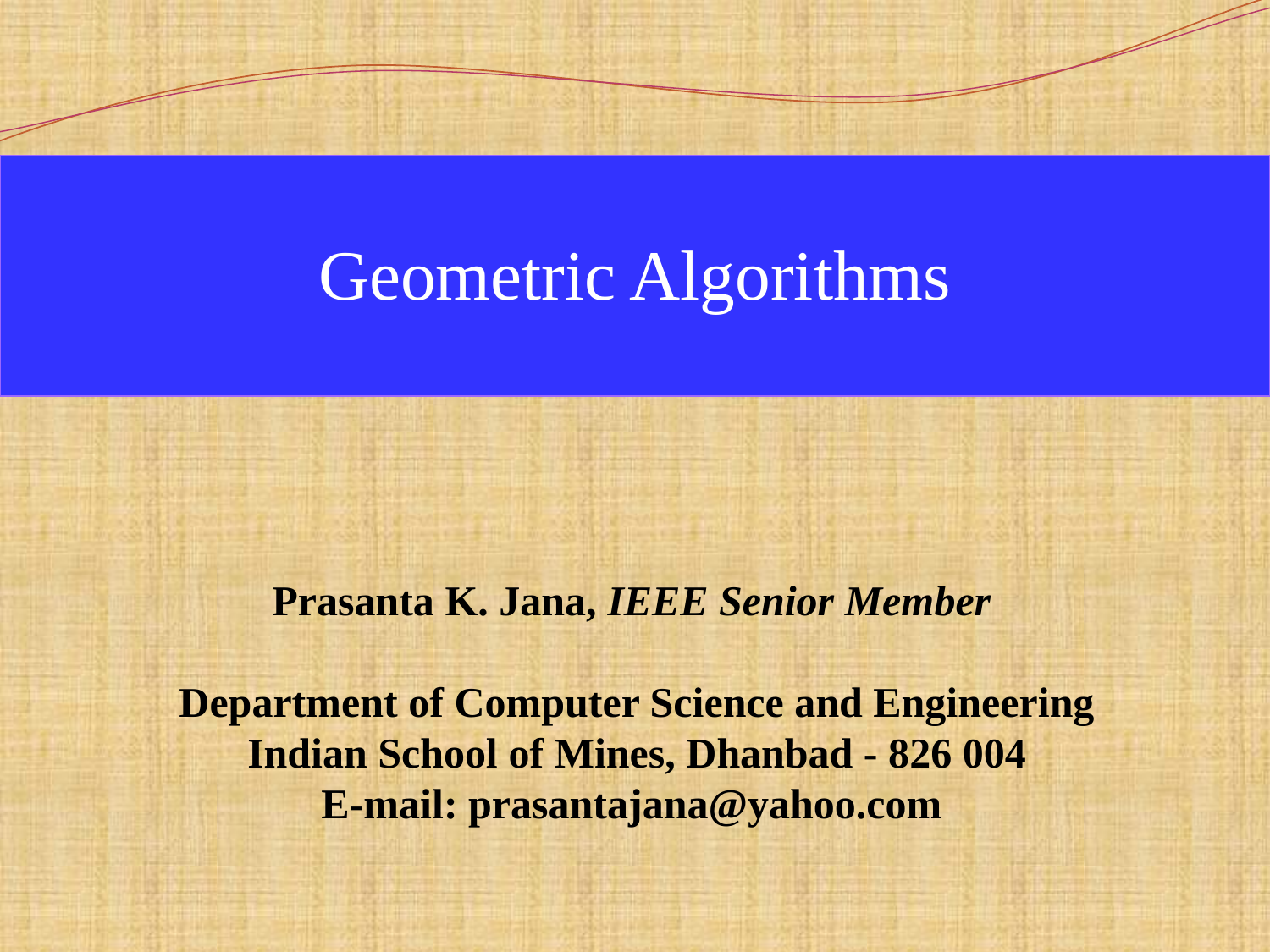

Geometric Algorithms

Prasanta K. Jana, IEEE Senior Member

Department of Computer Science and Engineering
Indian School of Mines, Dhanbad - 826 004
E-mail: prasantajana@yahoo.com